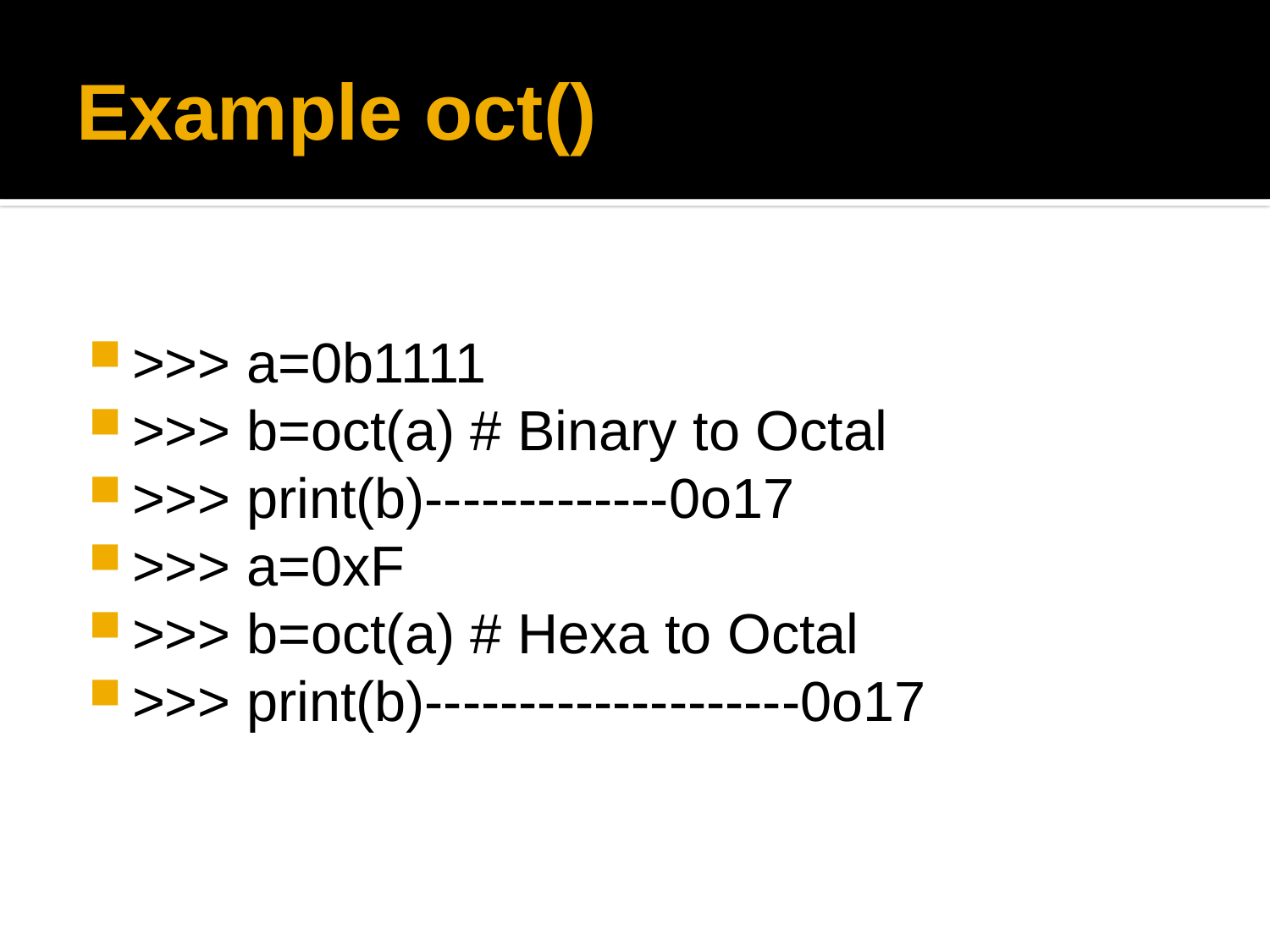

# Example oct()

>>> a=0b1111
>>> b=oct(a) # Binary to Octal
>>> print(b)-------------0o17
>>> a=0xF
>>> b=oct(a) # Hexa to Octal
>>> print(b)--------------------0o17